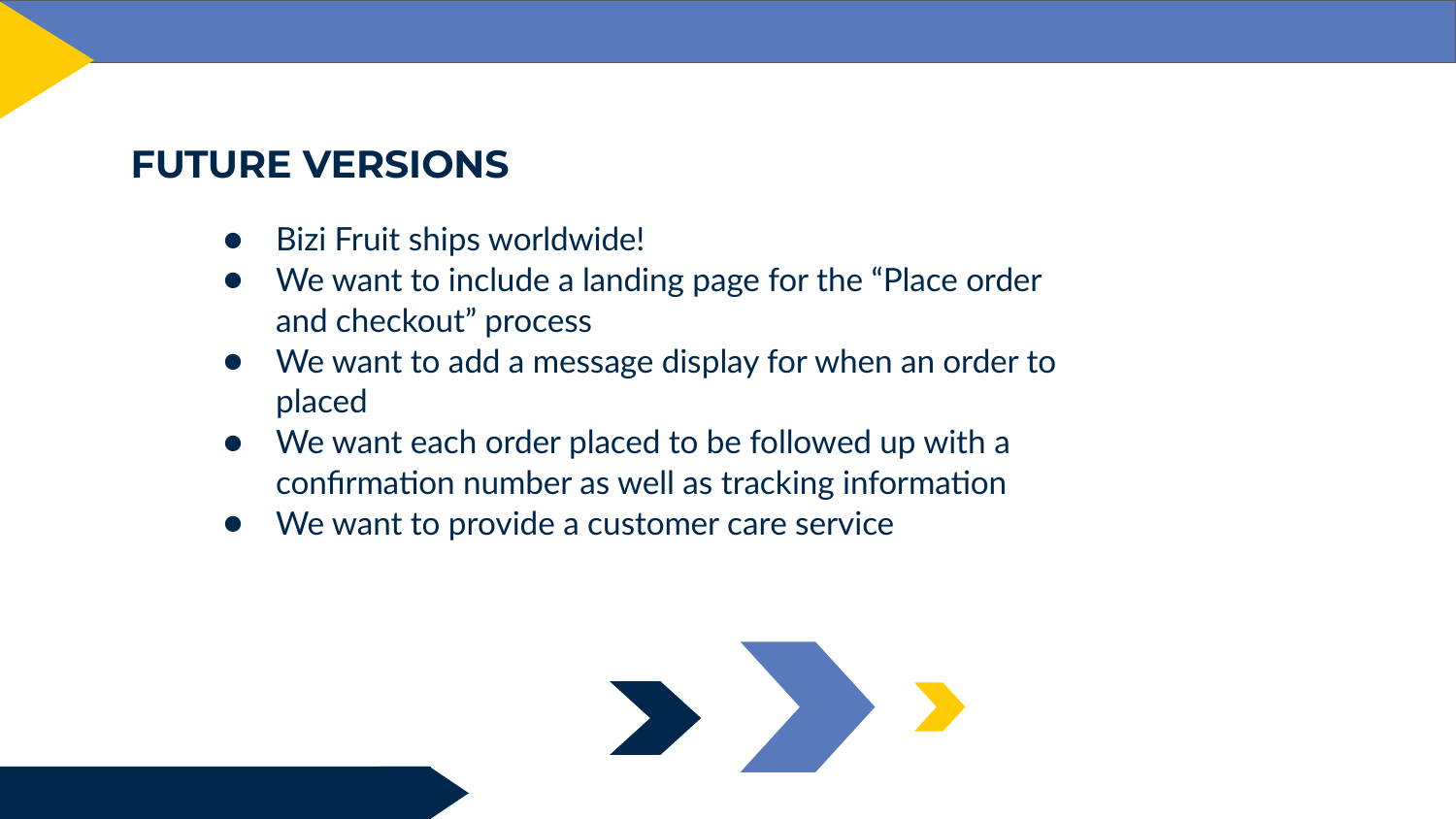

FUTURE VERSIONS
Bizi Fruit ships worldwide!
We want to include a landing page for the “Place order and checkout” process
We want to add a message display for when an order to placed
We want each order placed to be followed up with a confirmation number as well as tracking information
We want to provide a customer care service